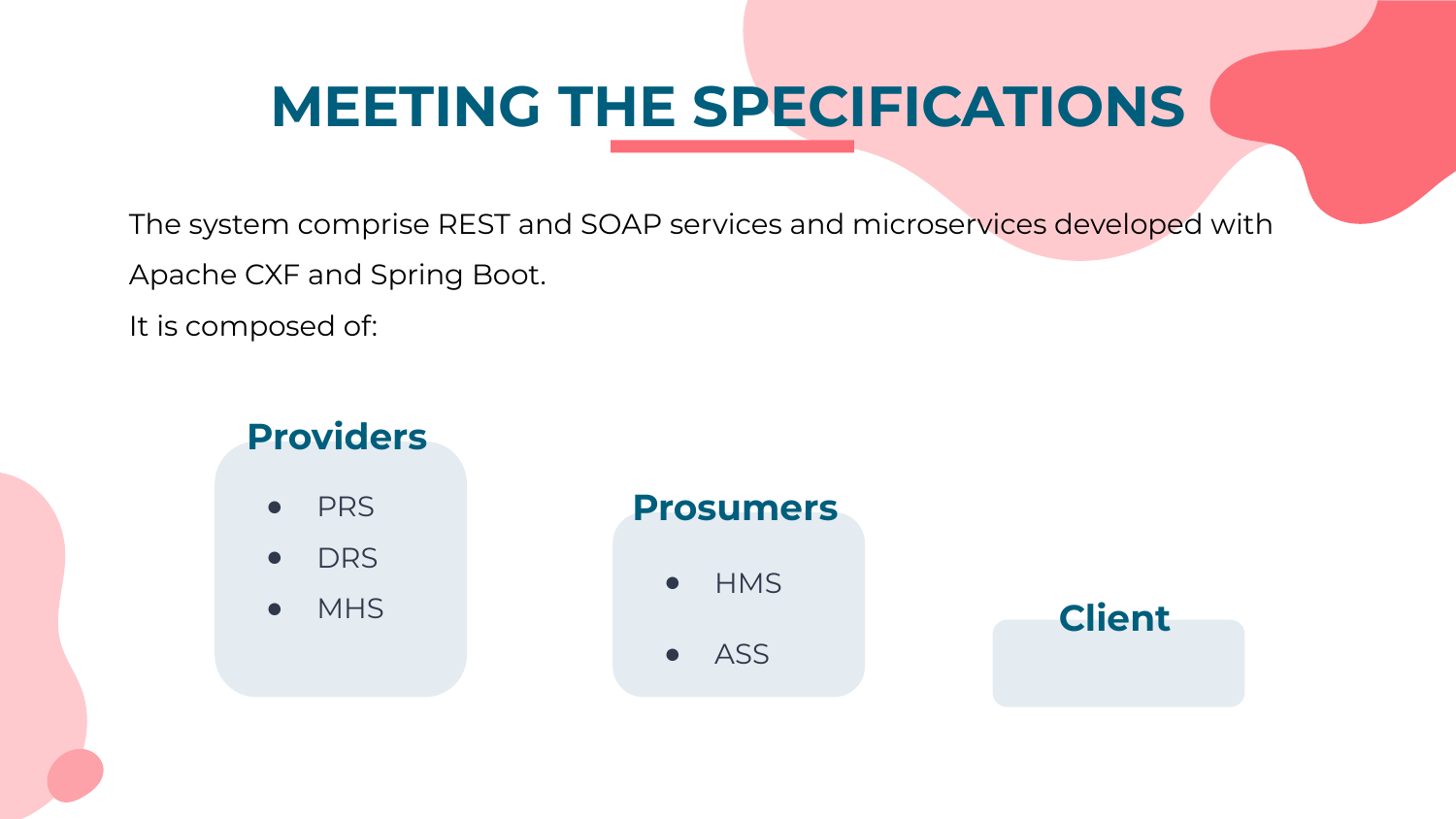

# MEETING THE SPECIFICATIONS

The system comprise REST and SOAP services and microservices developed with Apache CXF and Spring Boot.
It is composed of:
Providers

PRS
DRS
MHS
Prosumers

HMS
ASS
Client